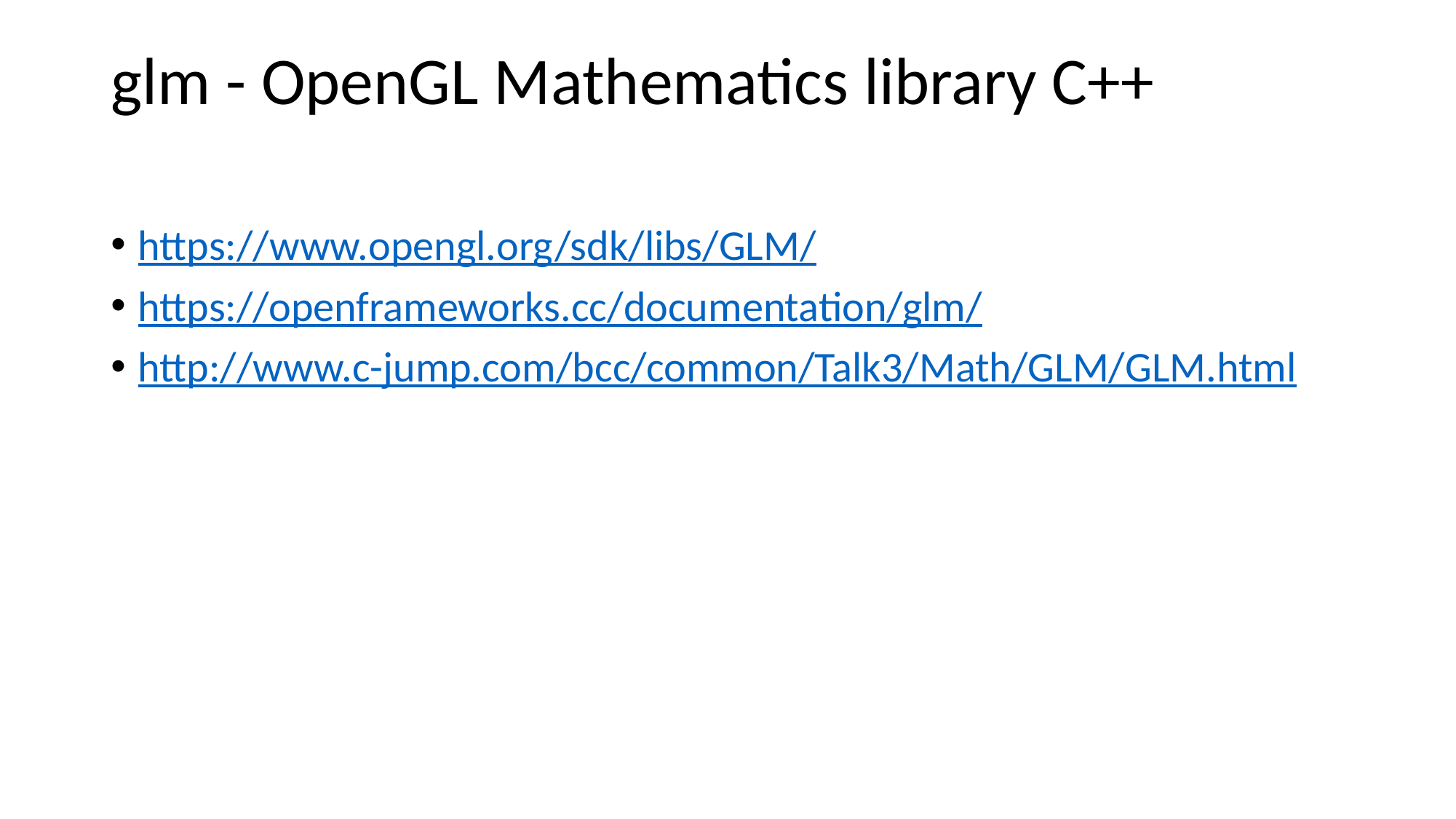

# glm - OpenGL Mathematics library C++
https://www.opengl.org/sdk/libs/GLM/
https://openframeworks.cc/documentation/glm/
http://www.c-jump.com/bcc/common/Talk3/Math/GLM/GLM.html